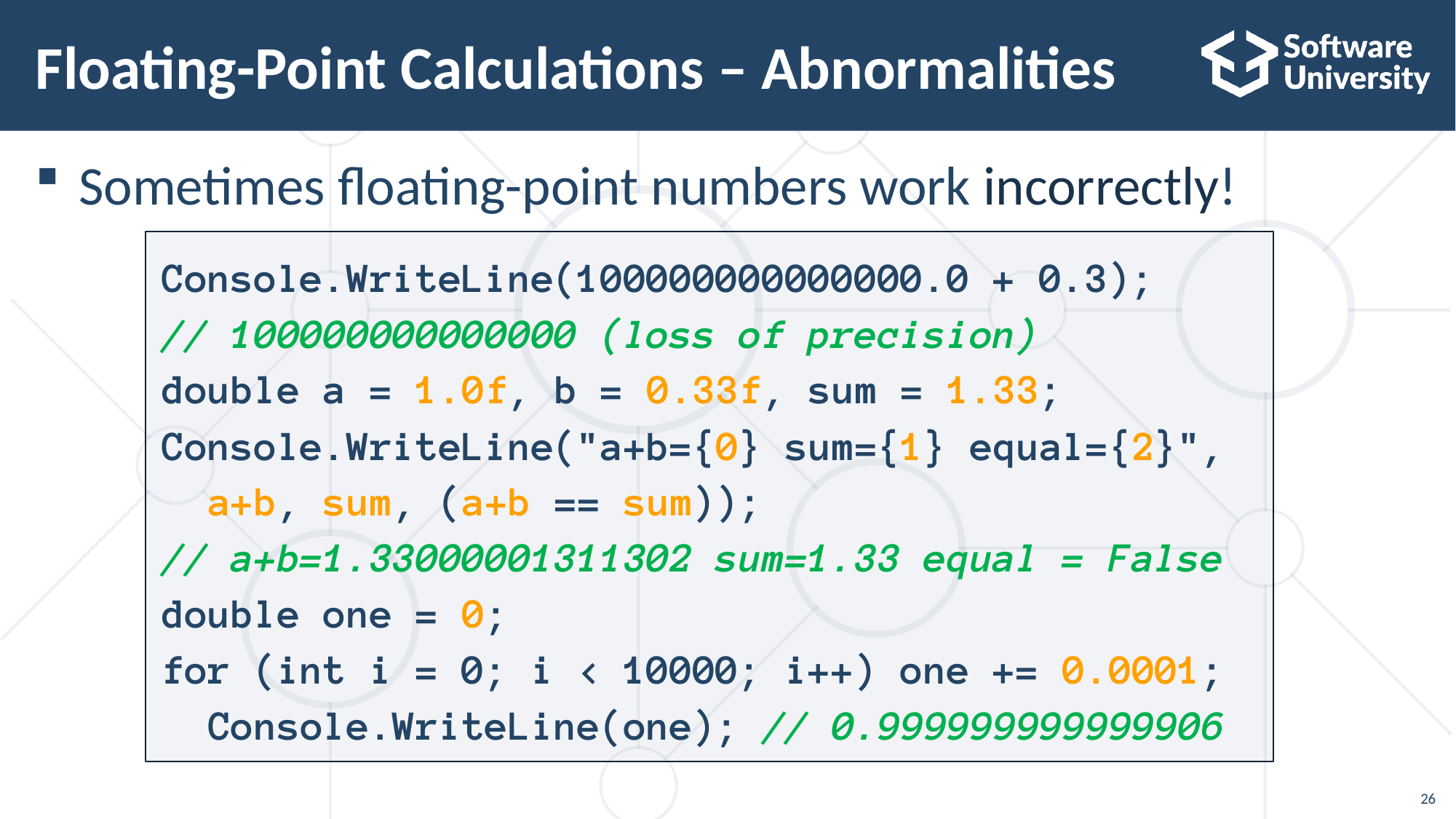

# Floating-Point Calculations – Abnormalities
Sometimes floating-point numbers work incorrectly!
Console.WriteLine(100000000000000.0 + 0.3);
// 100000000000000 (loss of precision)
double a = 1.0f, b = 0.33f, sum = 1.33;
Console.WriteLine("a+b={0} sum={1} equal={2}",
  a+b, sum, (a+b == sum));
// a+b=1.33000001311302 sum=1.33 equal = False
double one = 0;
for (int i = 0; i < 10000; i++) one += 0.0001;
  Console.WriteLine(one); // 0.999999999999906
26